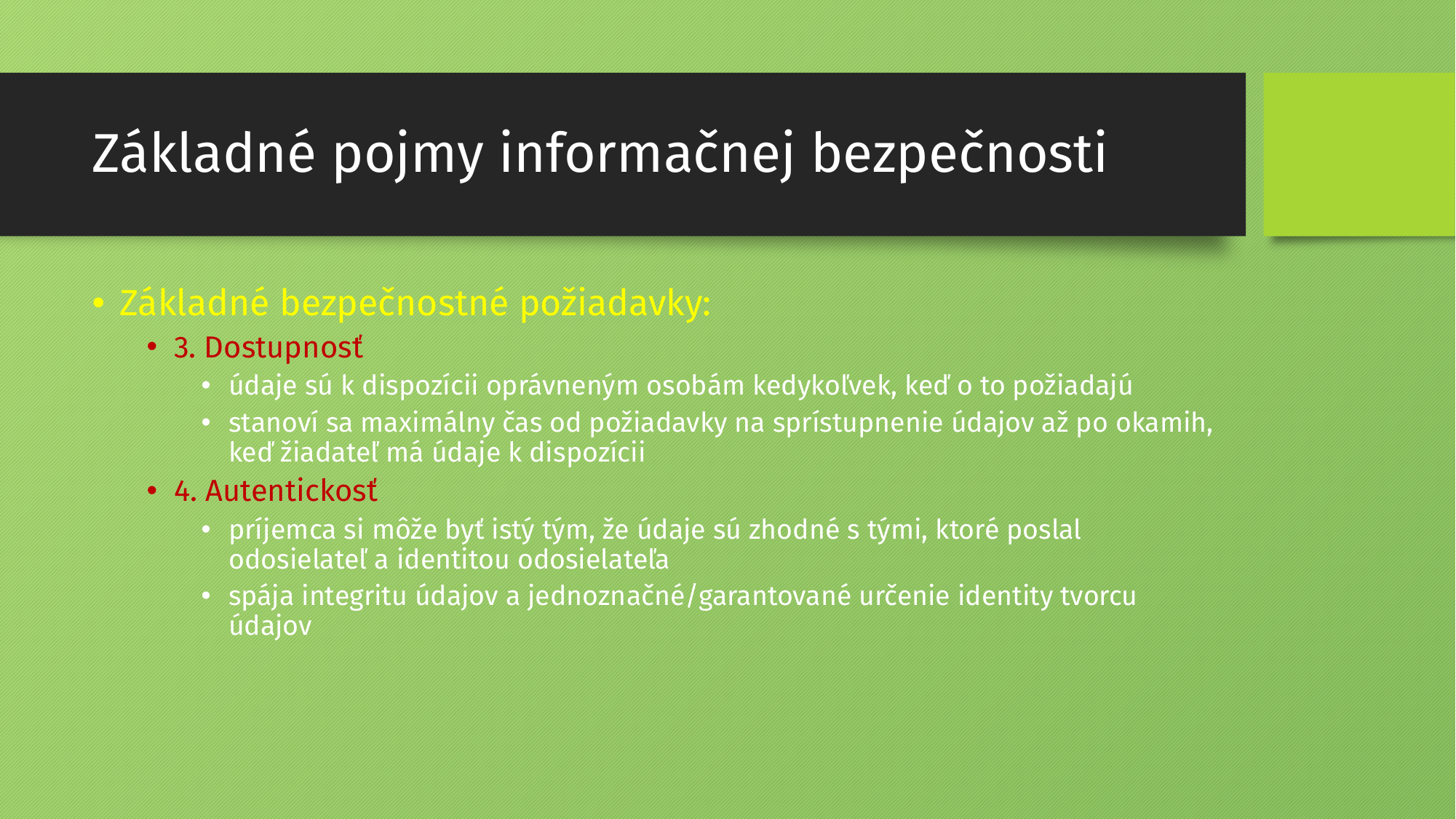

# Základné pojmy informačnej bezpečnosti
Základné bezpečnostné požiadavky:
3. Dostupnosť
údaje sú k dispozícii oprávneným osobám kedykoľvek, keď o to požiadajú
stanoví sa maximálny čas od požiadavky na sprístupnenie údajov až po okamih, keď žiadateľ má údaje k dispozícii
4. Autentickosť
príjemca si môže byť istý tým, že údaje sú zhodné s tými, ktoré poslal odosielateľ a identitou odosielateľa
spája integritu údajov a jednoznačné/garantované určenie identity tvorcu údajov